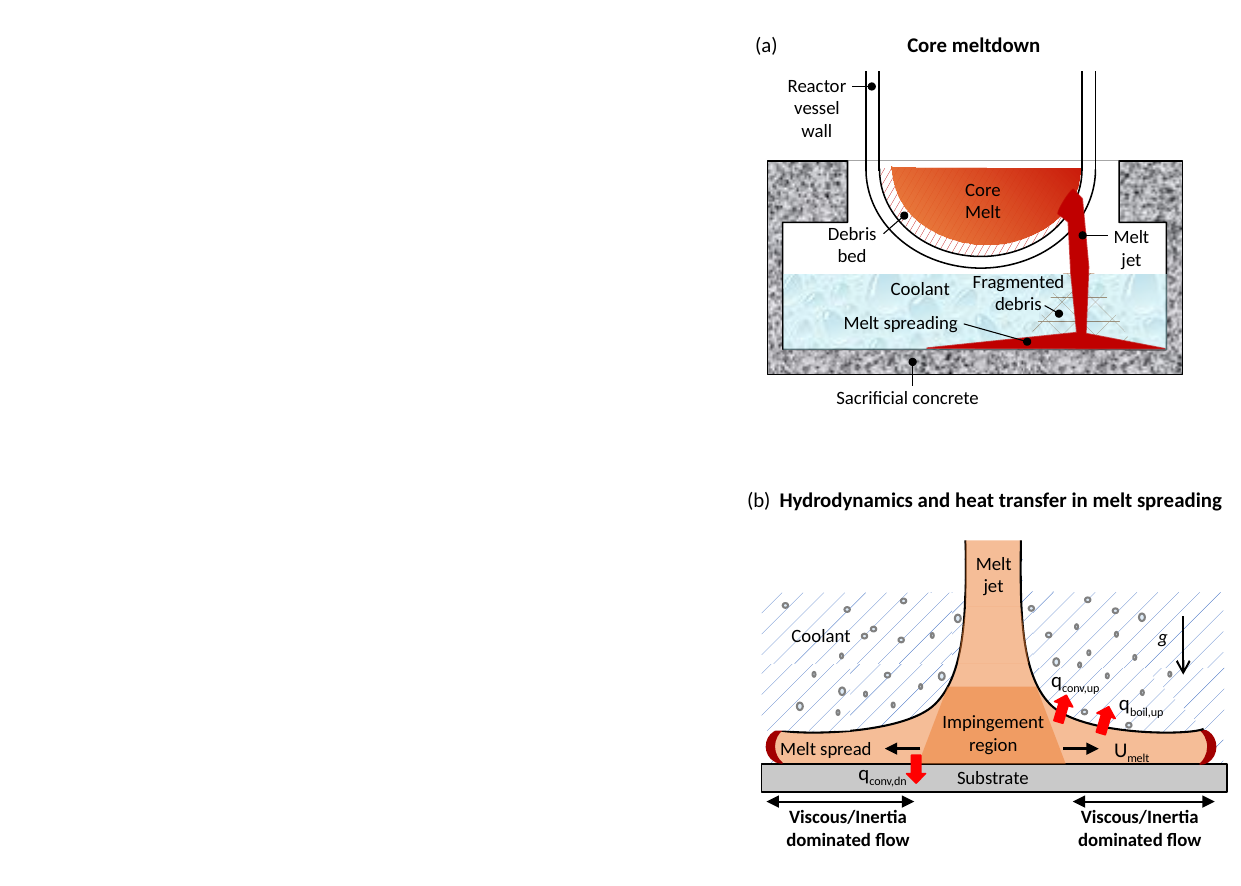

(a)
Core meltdown
Reactor vessel wall

Core Melt

Debris bed
Melt
jet
Fragmented debris
Coolant

Melt spreading
Sacrificial concrete
(b)
Hydrodynamics and heat transfer in melt spreading

Melt
jet

Coolant
g

Impingement
region

Melt spread

Substrate

Viscous/Inertia dominated flow
Viscous/Inertia dominated flow

qconv,up

qboil,up

Umelt
qconv,dn